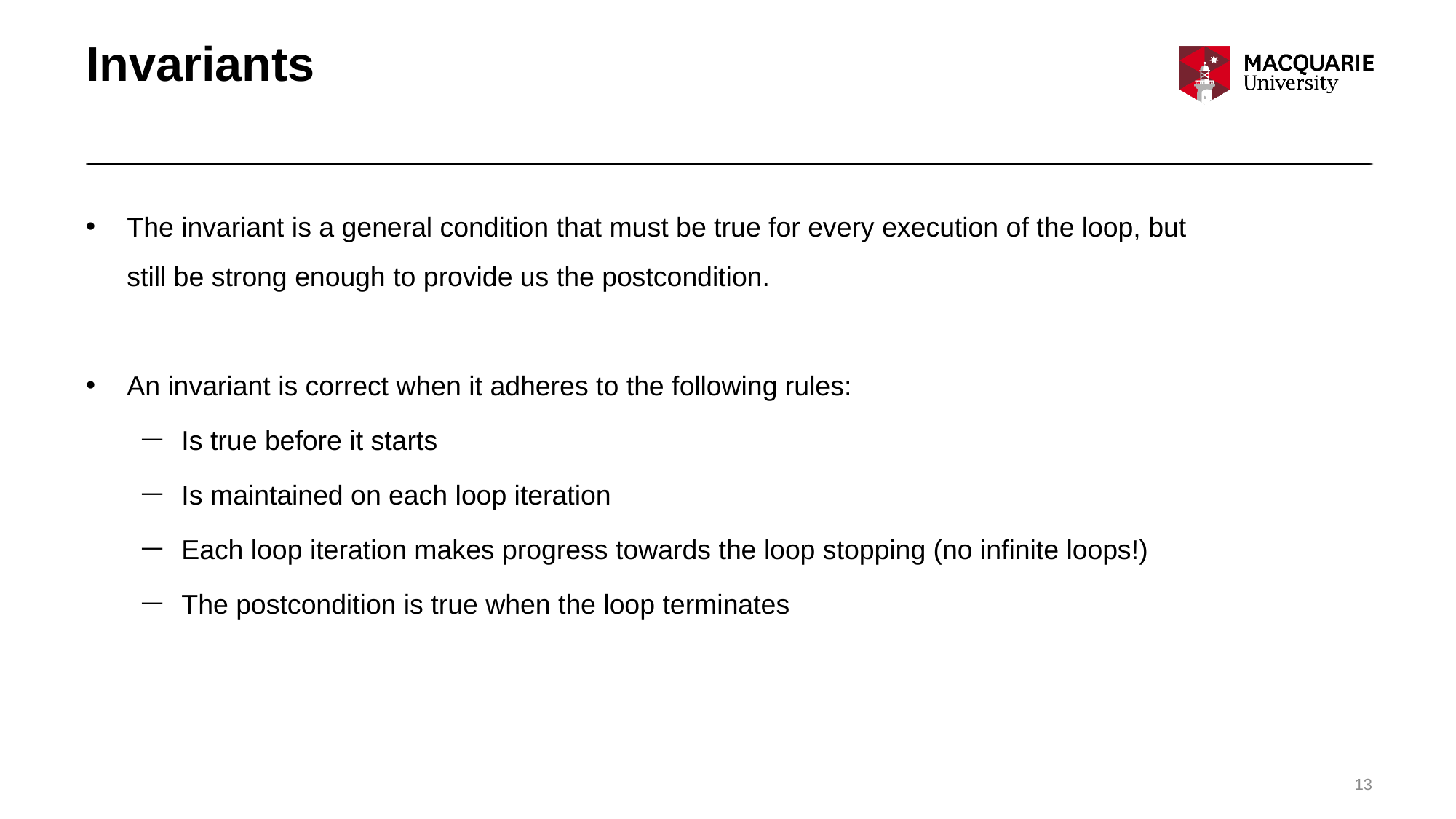

# Invariants

The invariant is a general condition that must be true for every execution of the loop, but still be strong enough to provide us the postcondition.

An invariant is correct when it adheres to the following rules:
Is true before it starts
Is maintained on each loop iteration
Each loop iteration makes progress towards the loop stopping (no infinite loops!)
The postcondition is true when the loop terminates
13